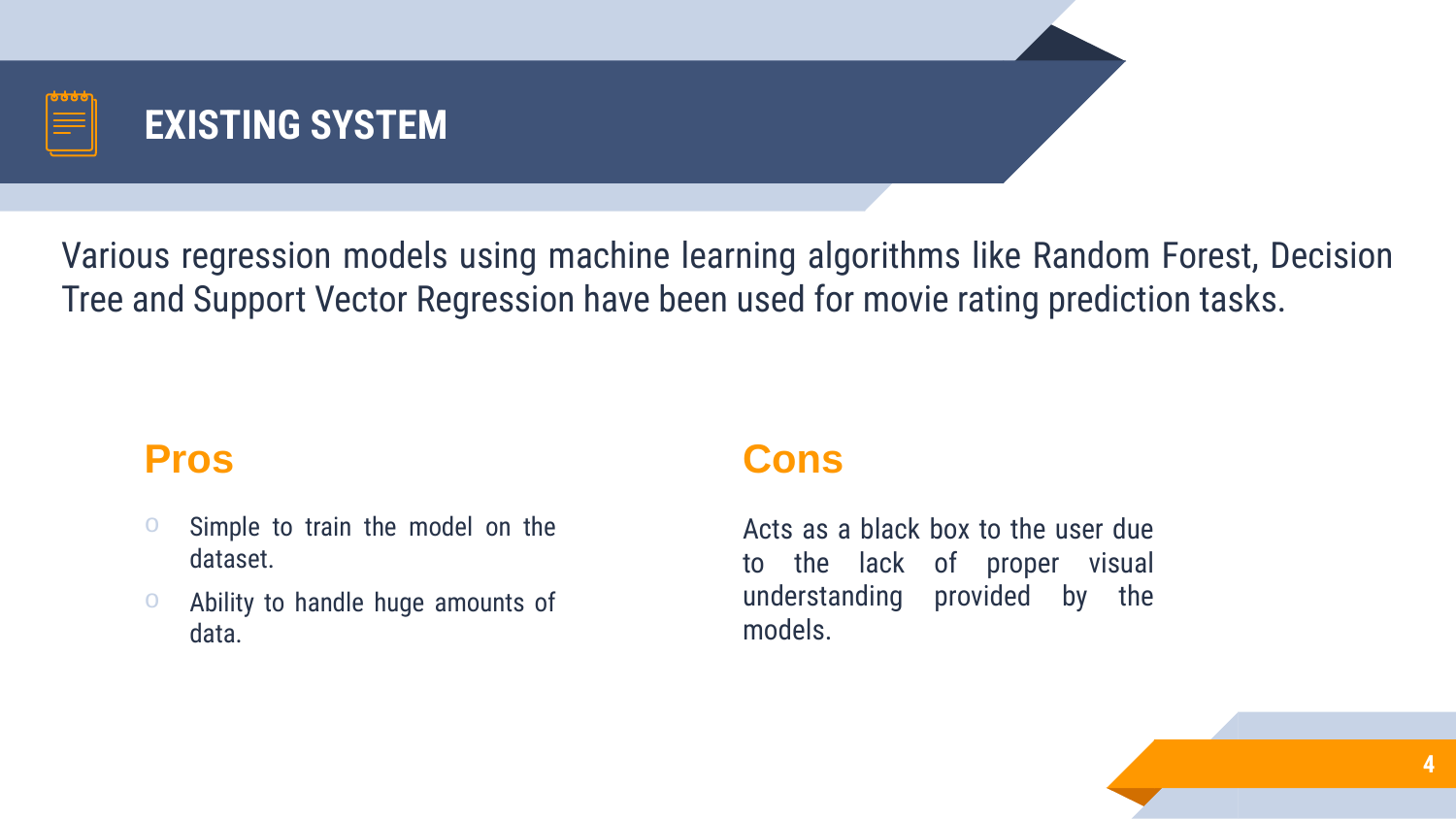

# EXISTING SYSTEM

Various regression models using machine learning algorithms like Random Forest, Decision Tree and Support Vector Regression have been used for movie rating prediction tasks.
Pros
Cons
Simple to train the model on the dataset.
Ability to handle huge amounts of data.
Acts as a black box to the user due to the lack of proper visual understanding provided by the models.
4